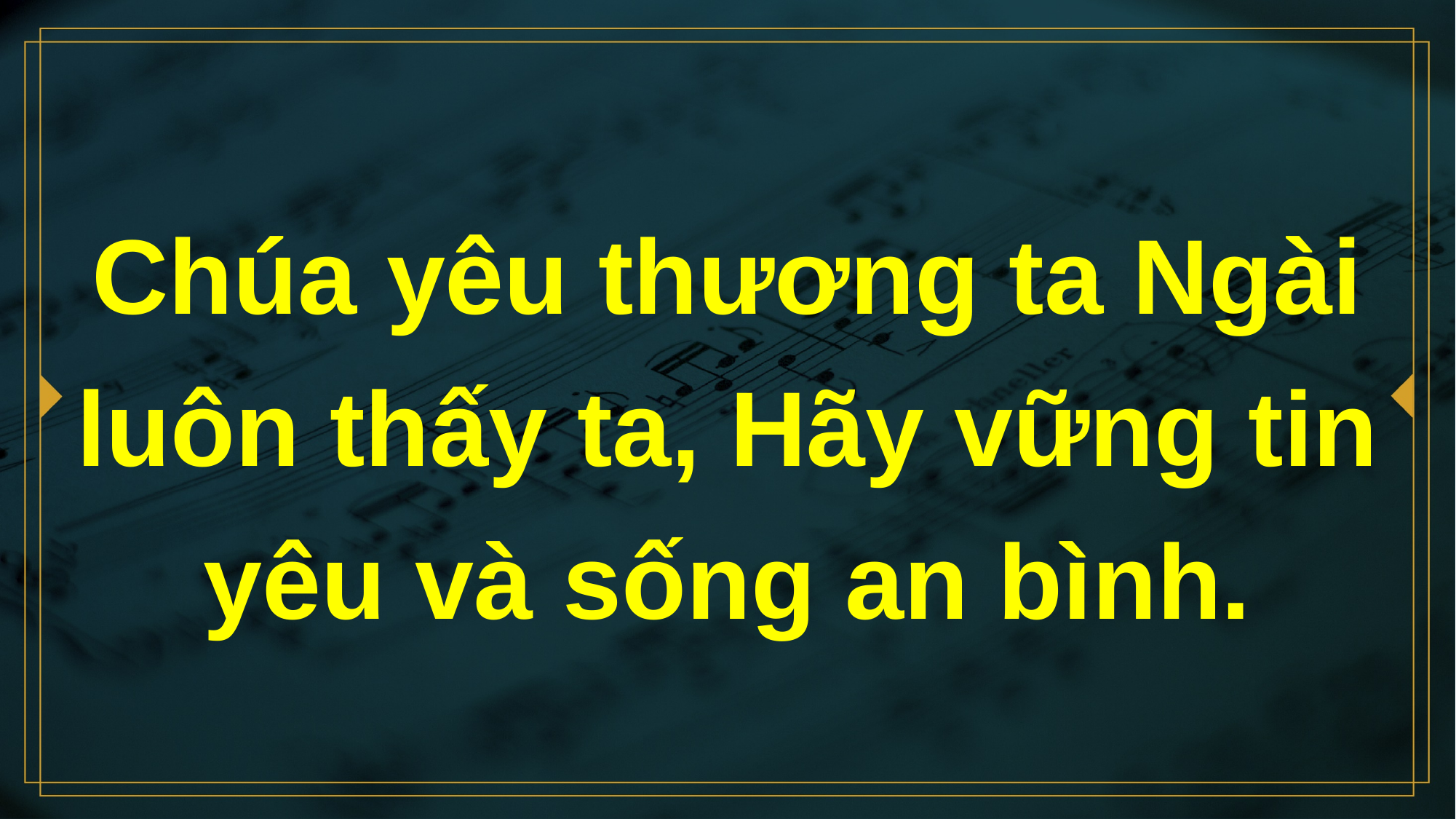

# Chúa yêu thương ta Ngài luôn thấy ta, Hãy vững tin yêu và sống an bình.